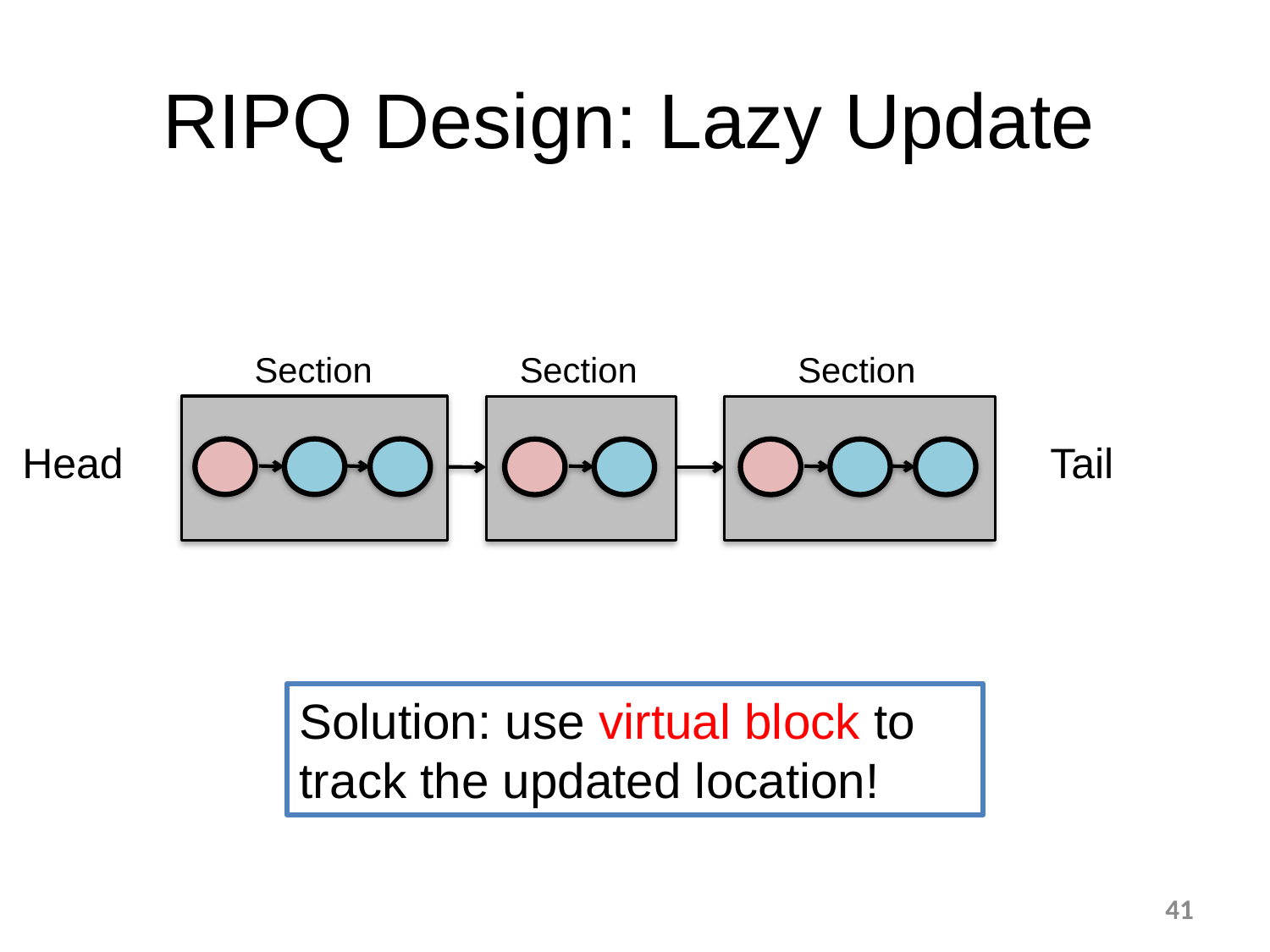

# RIPQ Design: Lazy Update
Section
Section
Section

Tail
Head

Solution: use virtual block to
track the updated location!
41